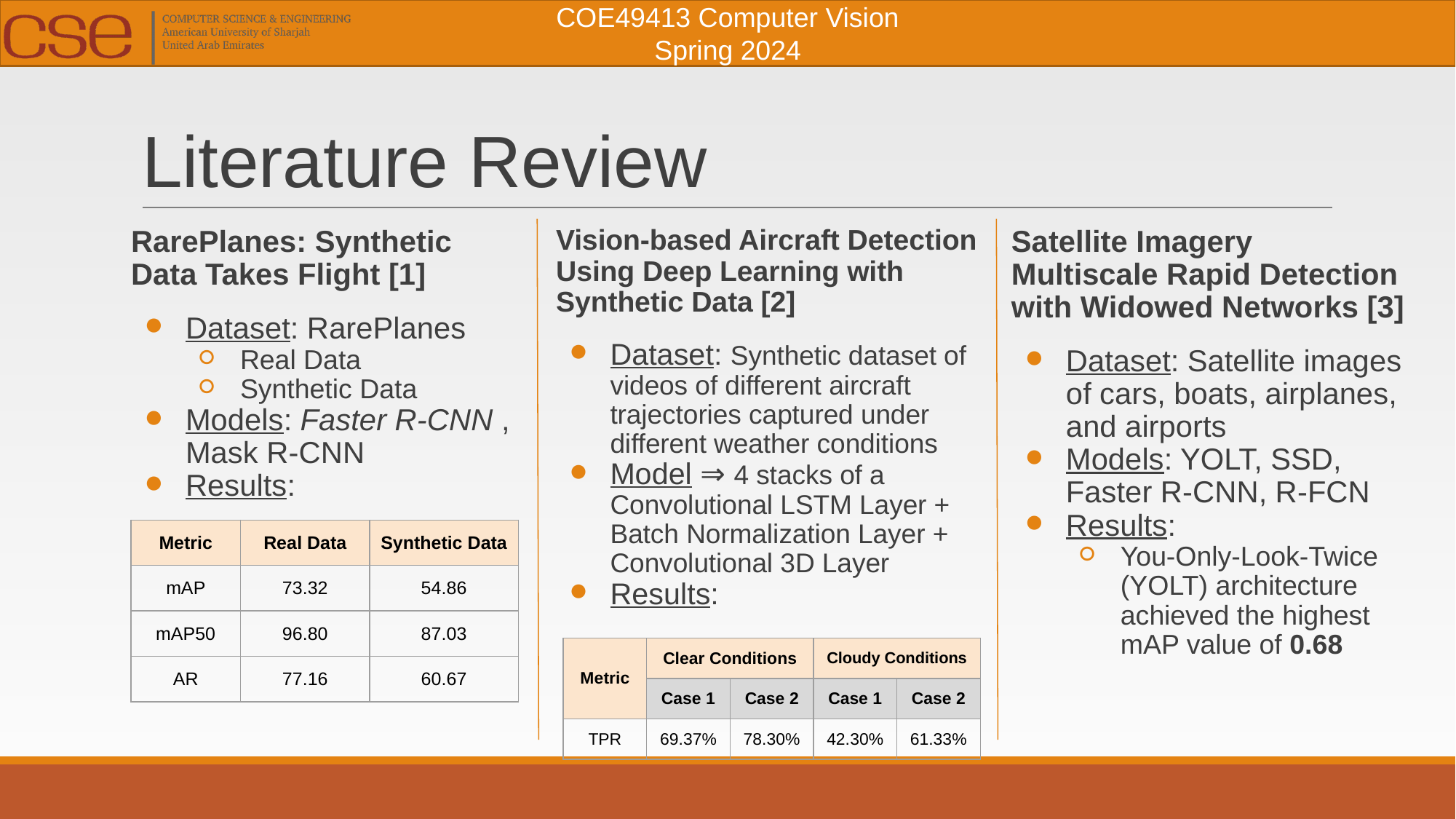

# Literature Review
RarePlanes: Synthetic Data Takes Flight [1]
Dataset: RarePlanes
Real Data
Synthetic Data
Models: Faster R-CNN , Mask R-CNN
Results:

Vision-based Aircraft Detection Using Deep Learning with Synthetic Data [2]
Dataset: Synthetic dataset of videos of different aircraft trajectories captured under different weather conditions
Model ⇒ 4 stacks of a Convolutional LSTM Layer + Batch Normalization Layer + Convolutional 3D Layer
Results:

Satellite Imagery Multiscale Rapid Detection with Widowed Networks [3]
Dataset: Satellite images of cars, boats, airplanes, and airports
Models: YOLT, SSD, Faster R-CNN, R-FCN
Results:
You-Only-Look-Twice (YOLT) architecture achieved the highest mAP value of 0.68
| Metric | Real Data | Synthetic Data |
| --- | --- | --- |
| mAP | 73.32 | 54.86 |
| mAP50 | 96.80 | 87.03 |
| AR | 77.16 | 60.67 |
| Metric | Clear Conditions |  | Cloudy Conditions |  |
| --- | --- | --- | --- | --- |
|  | Case 1 | Case 2 | Case 1 | Case 2 |
| TPR | 69.37% | 78.30% | 42.30% | 61.33% |